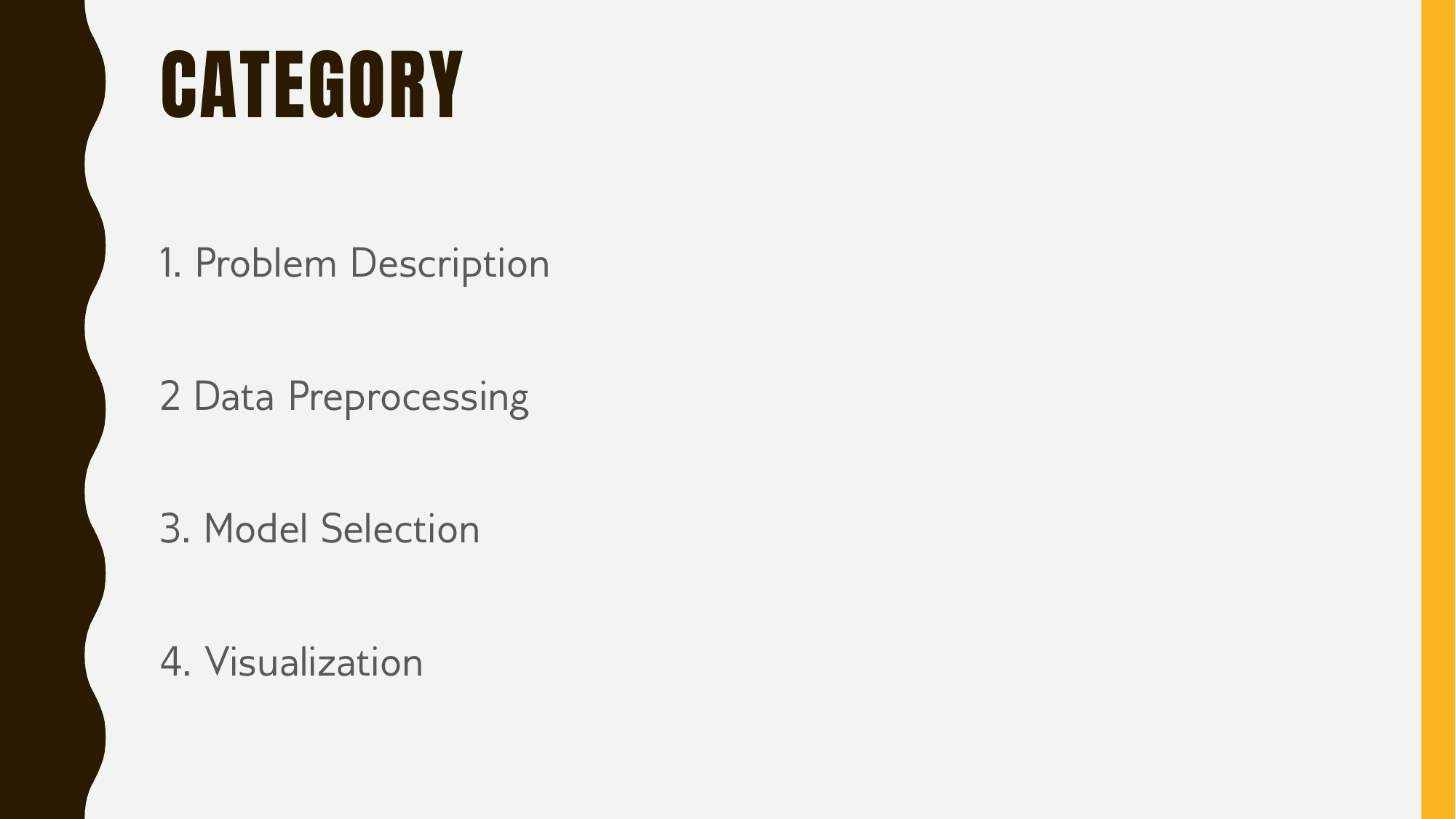

# Category
1. Problem Description

2 Data Preprocessing

3. Model Selection

4. Visualization